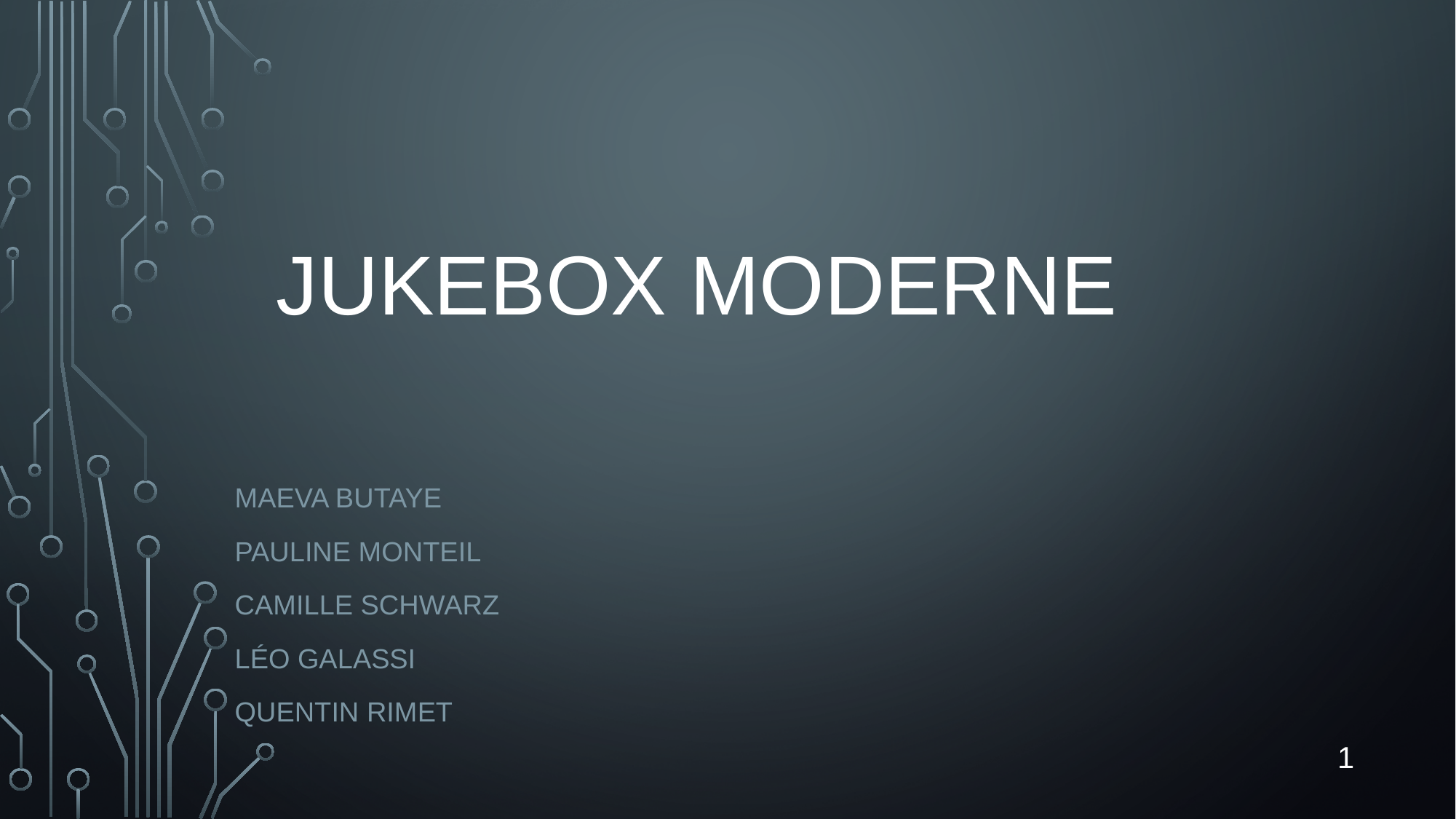

# JukeBox Moderne
Maeva Butaye
Pauline Monteil
Camille Schwarz
lÉo Galassi
Quentin Rimet
1